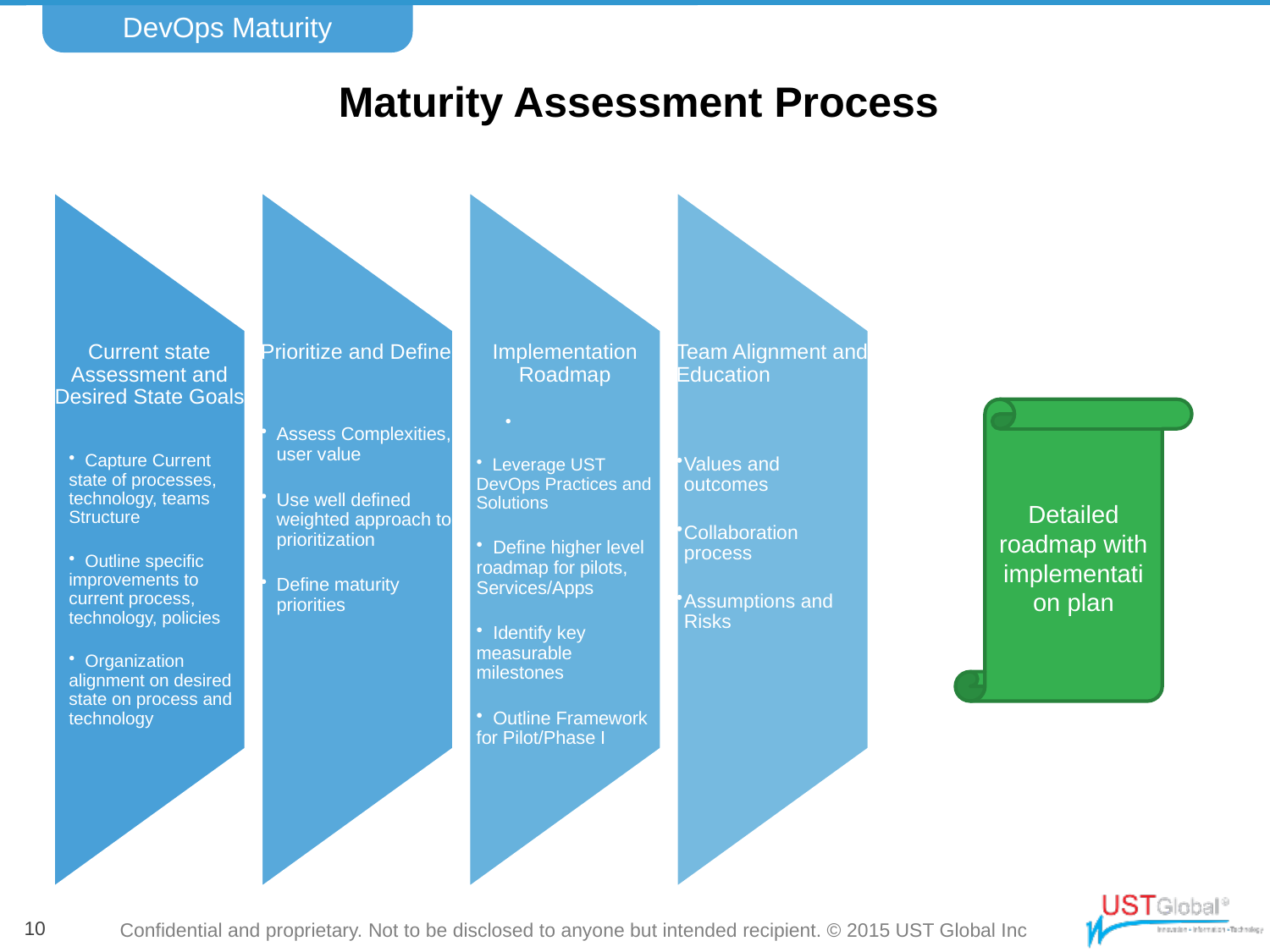

DevOps Maturity
# Maturity Assessment Process
Current state Assessment and Desired State Goals

  Capture Current state of processes, technology, teams Structure

  Outline specific improvements to current process, technology, policies

  Organization alignment on desired state on process and technology
Prioritize and Define

Assess Complexities, user value

Use well defined weighted approach to prioritization

Define maturity priorities

Implementation Roadmap

  Leverage UST DevOps Practices and Solutions

  Define higher level roadmap for pilots, Services/Apps

  Identify key measurable milestones

  Outline Framework for Pilot/Phase I

Team Alignment and Education

Values and outcomes

Collaboration process

Assumptions and Risks
Detailed roadmap with implementation plan
10